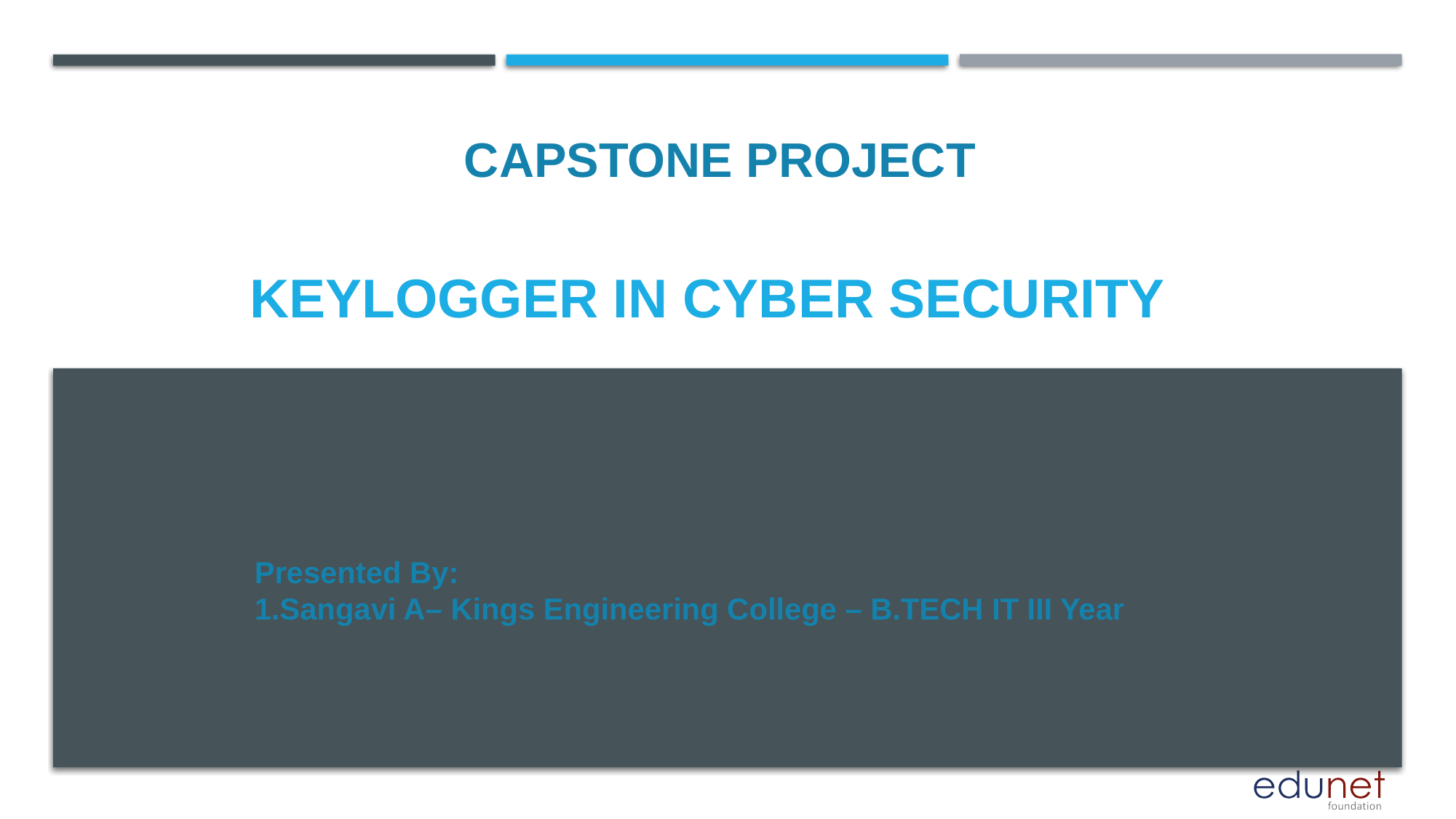

CAPSTONE PROJECT
# Keylogger in cyber security
Presented By:
1.Sangavi A– Kings Engineering College – B.TECH IT III Year